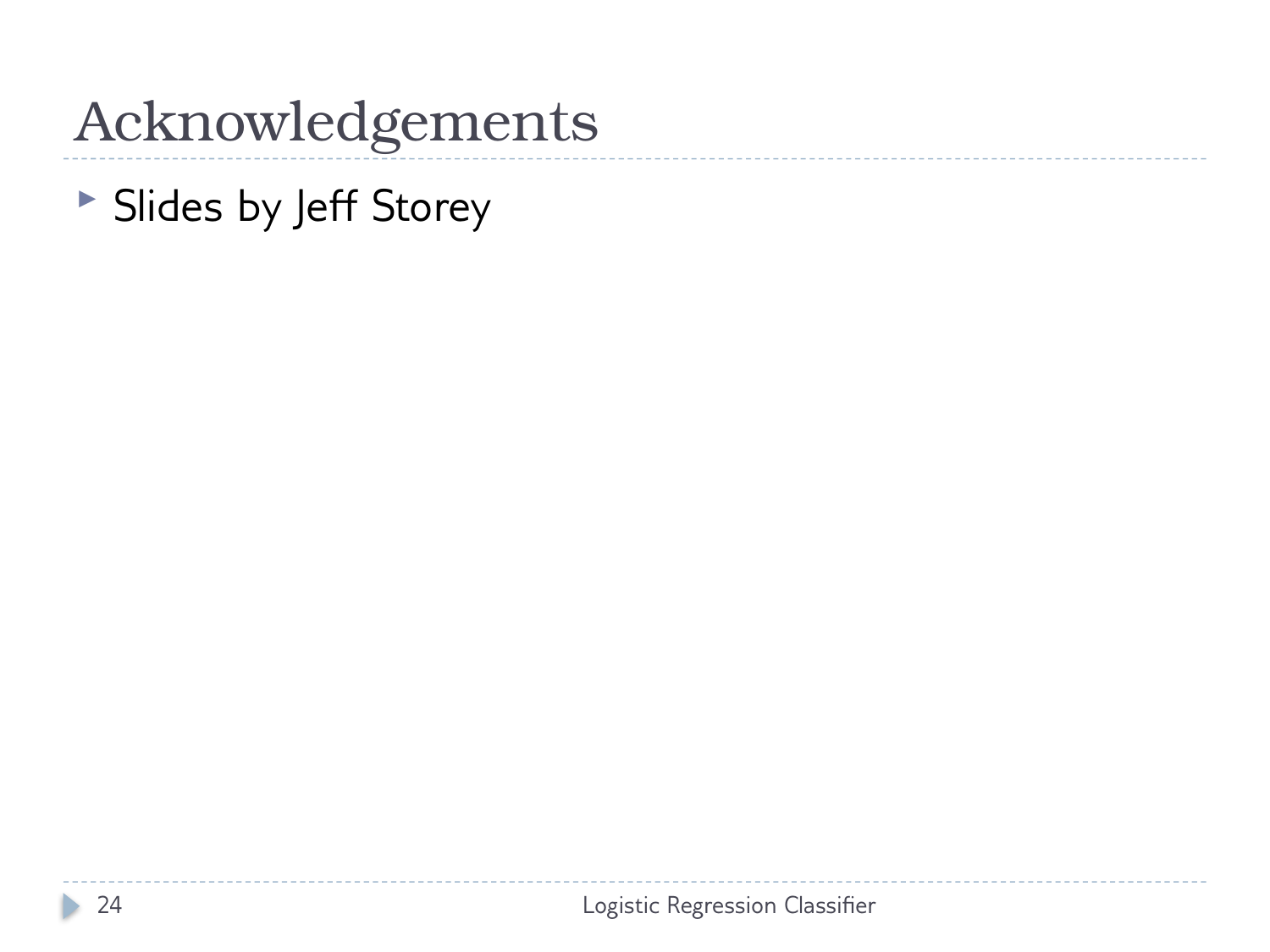

# Acknowledgements
Slides by Jeff Storey
24
Logistic Regression Classifier